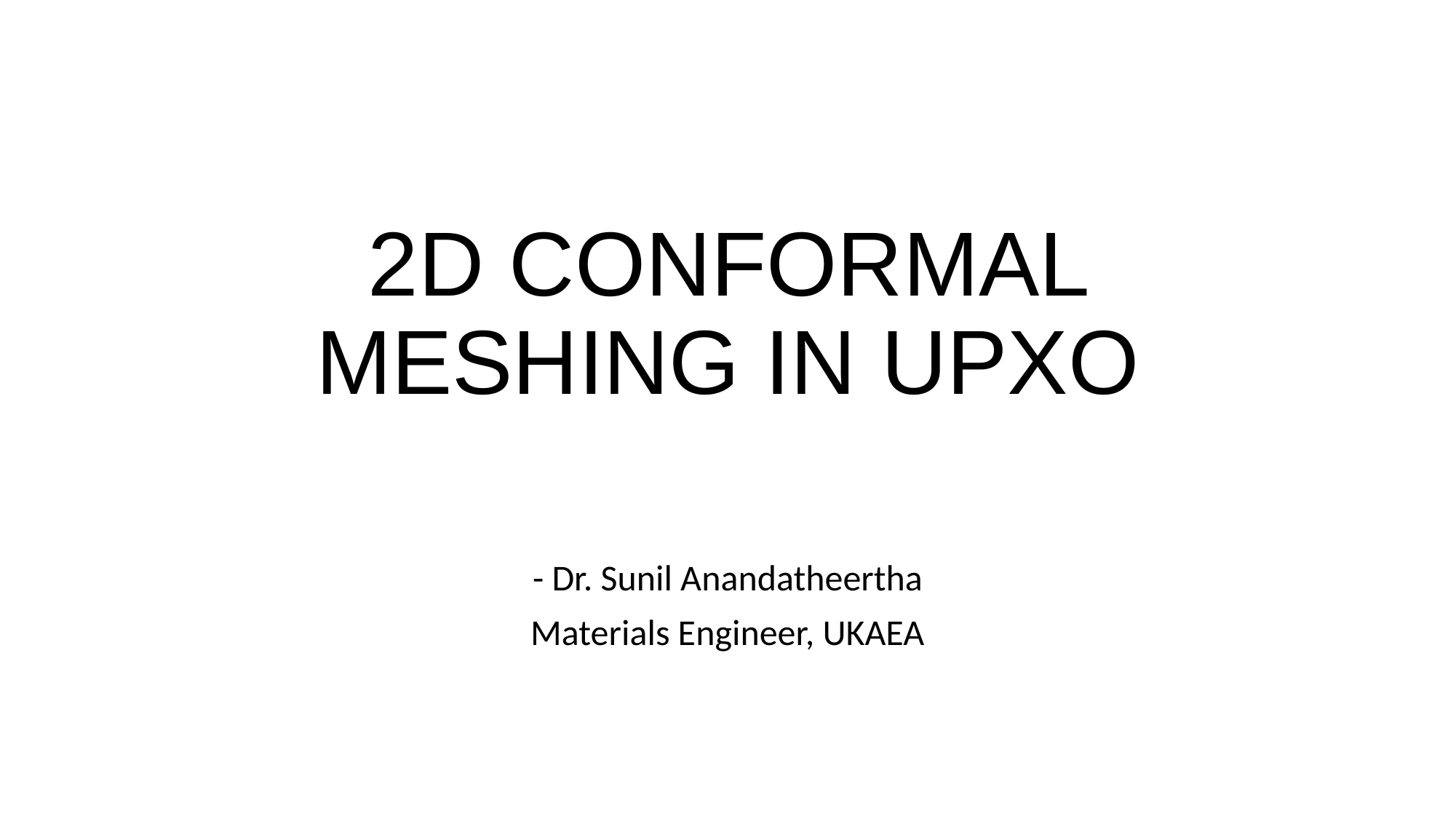

# 2D CONFORMAL MESHING IN UPXO
- Dr. Sunil Anandatheertha
Materials Engineer, UKAEA